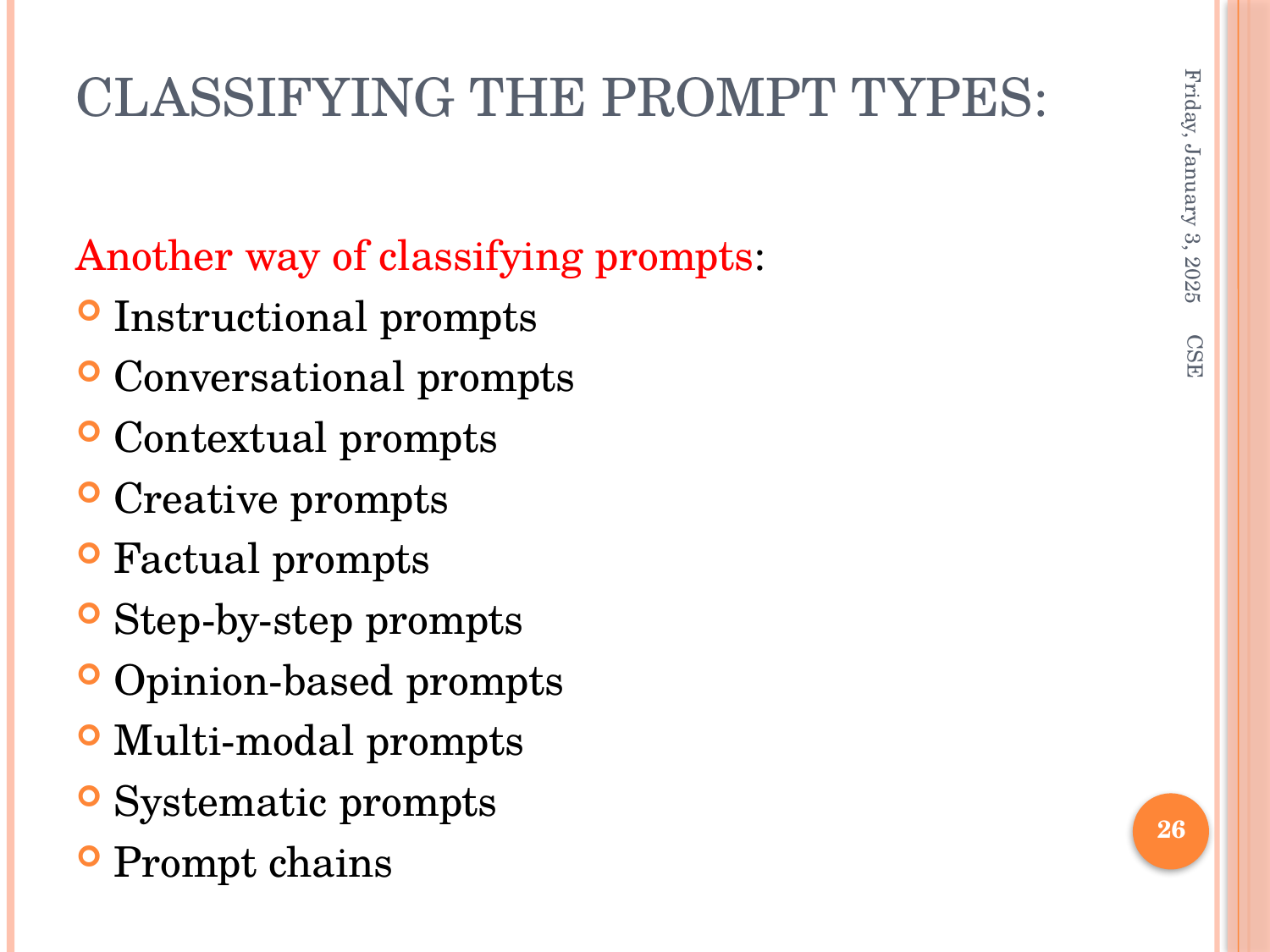

# Classifying the prompt types:
Friday, January 3, 2025
Another way of classifying prompts:
Instructional prompts
Conversational prompts
Contextual prompts
Creative prompts
Factual prompts
Step-by-step prompts
Opinion-based prompts
Multi-modal prompts
Systematic prompts
Prompt chains
CSE
26